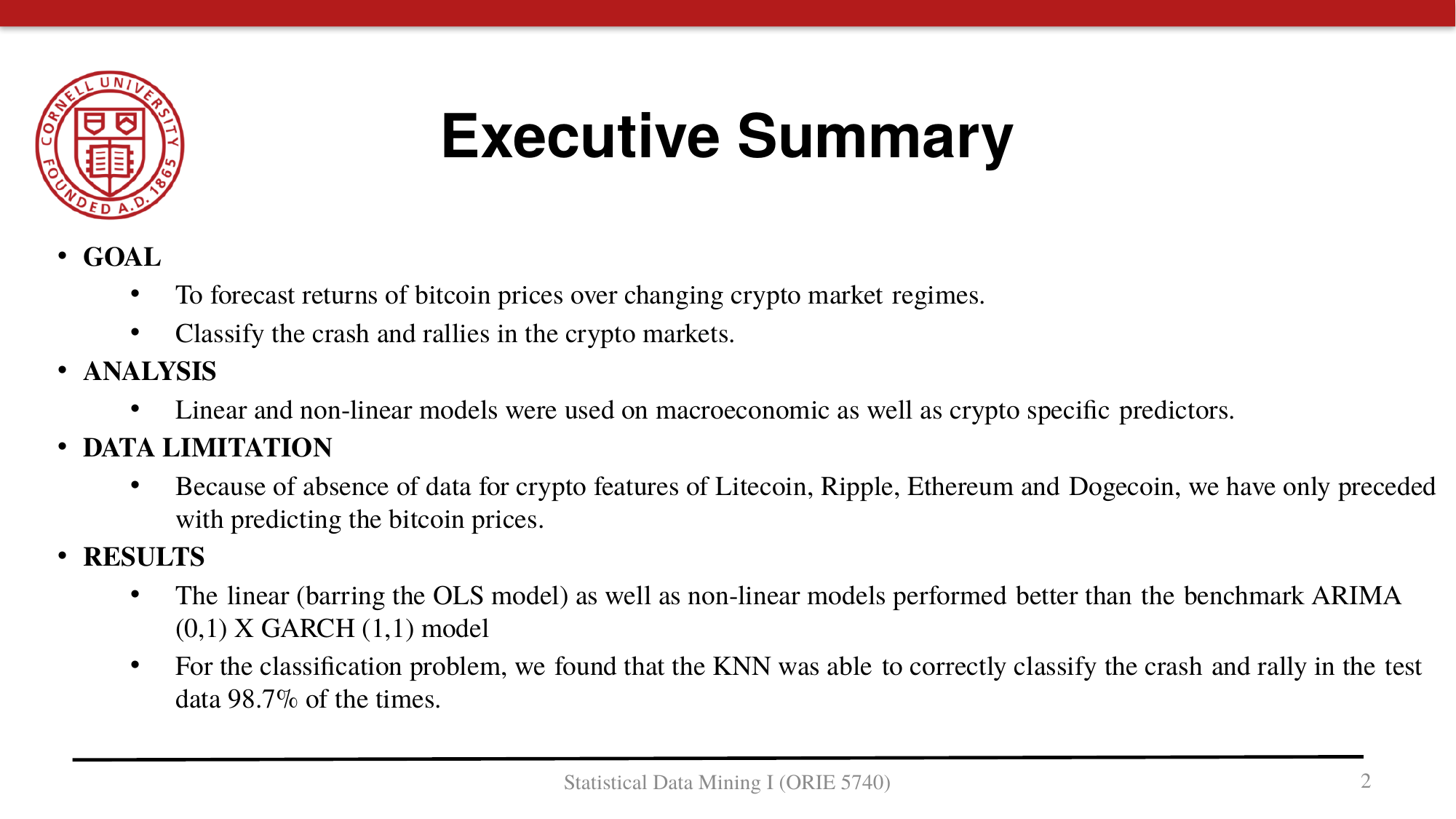

Executive Summary
  GOAL
To forecast returns of bitcoin prices over changing crypto market regimes.
Classify the crash and rallies in the crypto markets.
  ANALYSIS
Linear and non-linear models were used on macroeconomic as well as crypto specific predictors.
  DATA LIMITATION
Because of absence of data for crypto features of Litecoin, Ripple, Ethereum and Dogecoin, we have only preceded with predicting the bitcoin prices.
  RESULTS
The linear (barring the OLS model) as well as non-linear models performed better than the benchmark ARIMA (0,1) X GARCH (1,1) model
For the classification problem, we found that the KNN was able to correctly classify the crash and rally in the test data 98.7% of the times.

Statistical Data Mining I (ORIE 5740)
2